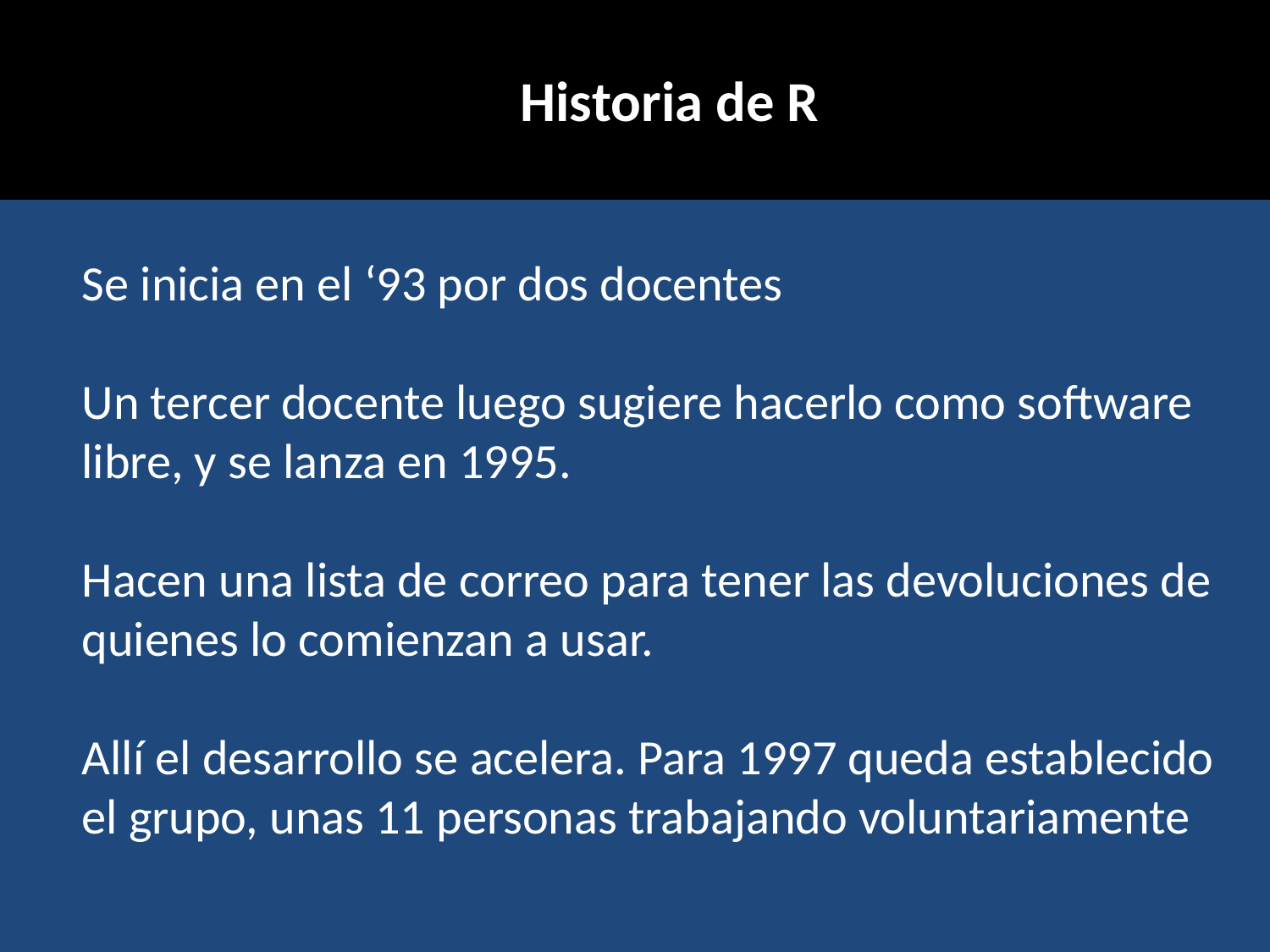

Historia de R

Se inicia en el ‘93 por dos docentes

Un tercer docente luego sugiere hacerlo como software libre, y se lanza en 1995.

Hacen una lista de correo para tener las devoluciones de quienes lo comienzan a usar.

Allí el desarrollo se acelera. Para 1997 queda establecido el grupo, unas 11 personas trabajando voluntariamente